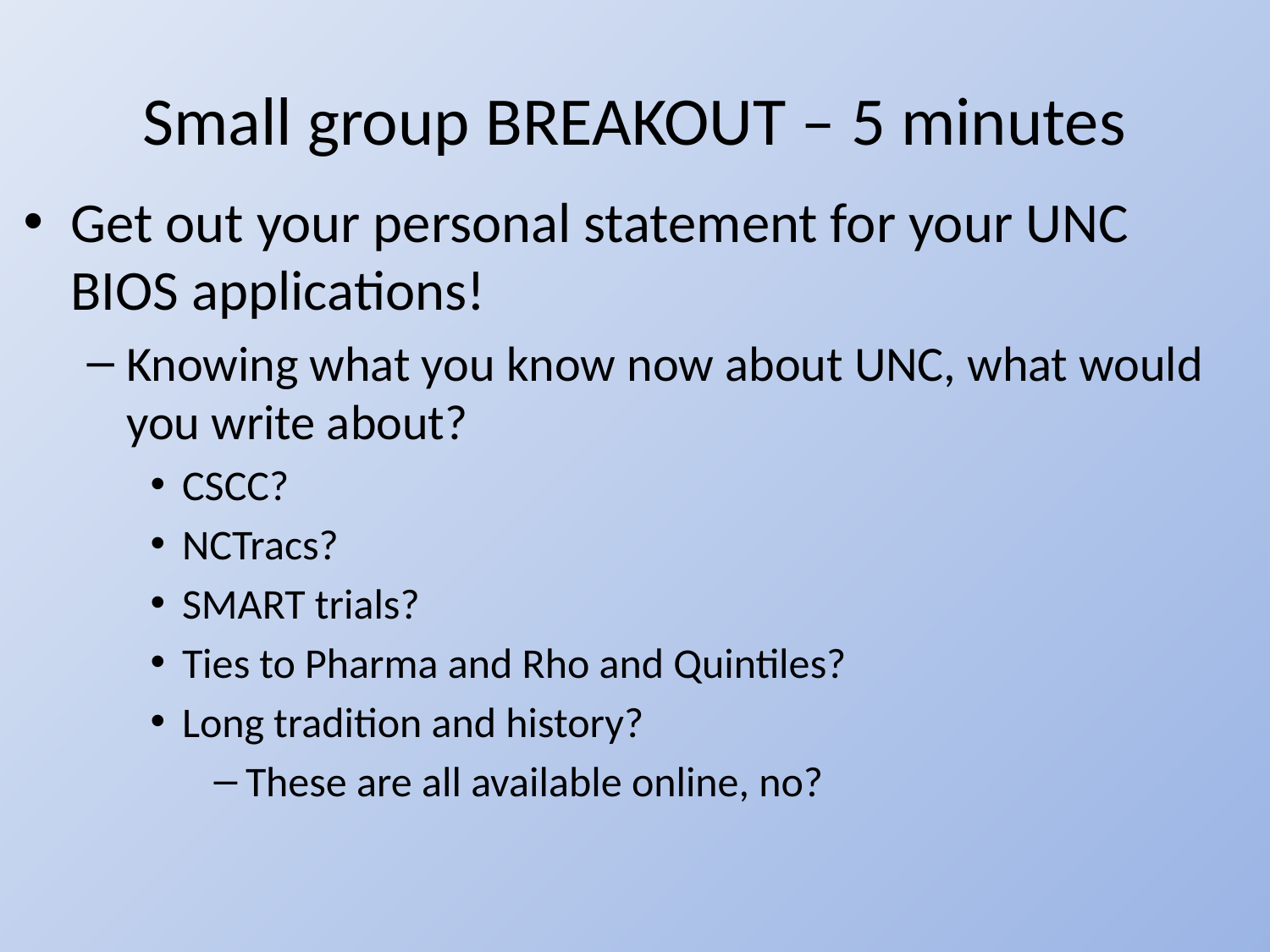

# Small group BREAKOUT – 5 minutes
Get out your personal statement for your UNC BIOS applications!
Knowing what you know now about UNC, what would you write about?
CSCC?
NCTracs?
SMART trials?
Ties to Pharma and Rho and Quintiles?
Long tradition and history?
These are all available online, no?